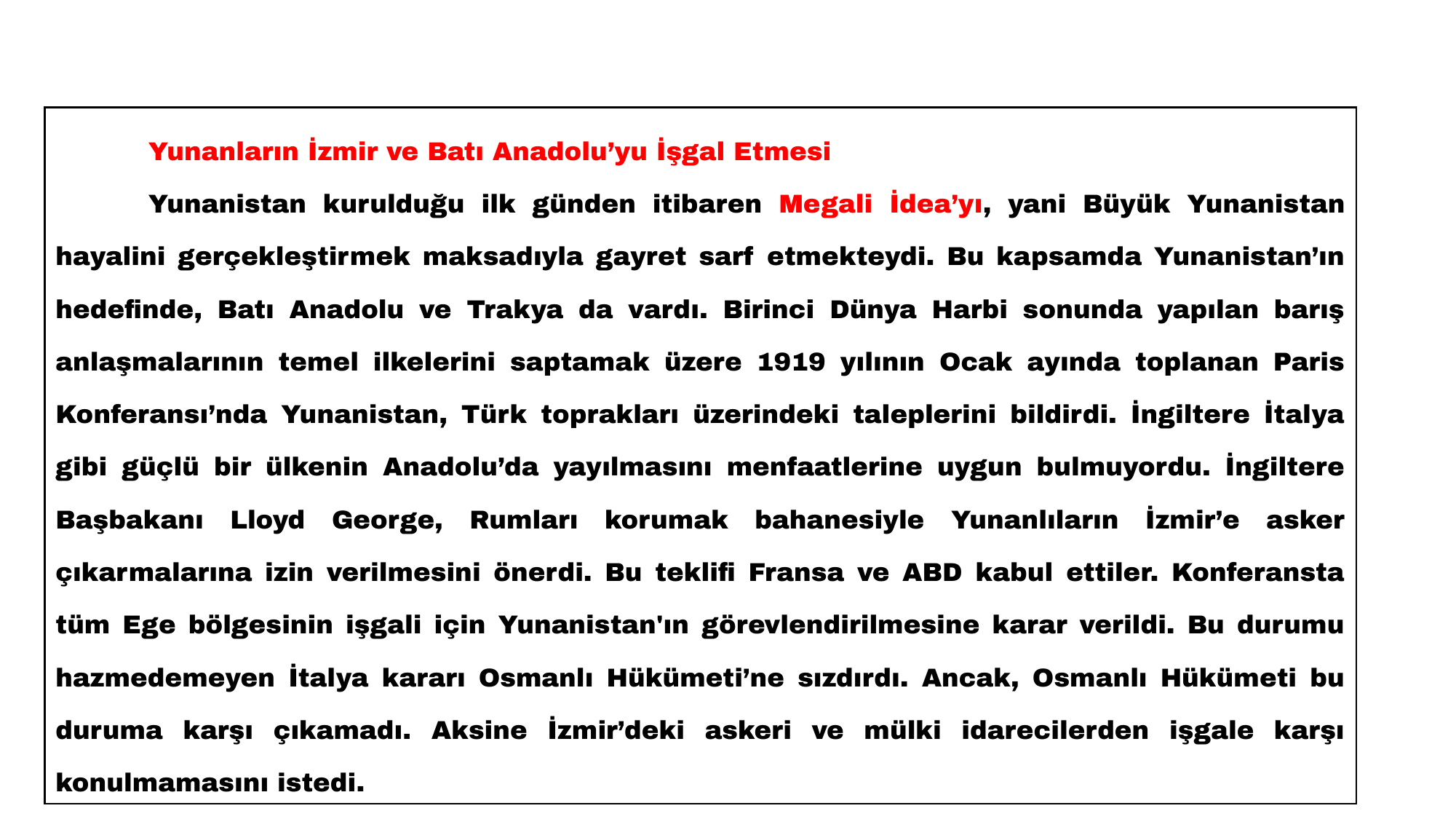

#
	Yunanların İzmir ve Batı Anadolu’yu İşgal Etmesi
	Yunanistan kurulduğu ilk günden itibaren Megali İdea’yı, yani Büyük Yunanistan hayalini gerçekleştirmek maksadıyla gayret sarf etmekteydi. Bu kapsamda Yunanistan’ın hedefinde, Batı Anadolu ve Trakya da vardı. Birinci Dünya Harbi sonunda yapılan barış anlaşmalarının temel ilkelerini saptamak üzere 1919 yılının Ocak ayında toplanan Paris Konferansı’nda Yunanistan, Türk toprakları üzerindeki taleplerini bildirdi. İngiltere İtalya gibi güçlü bir ülkenin Anadolu’da yayılmasını menfaatlerine uygun bulmuyordu. İngiltere Başbakanı Lloyd George, Rumları korumak bahanesiyle Yunanlıların İzmir’e asker çıkarmalarına izin verilmesini önerdi. Bu teklifi Fransa ve ABD kabul ettiler. Konferansta tüm Ege bölgesinin işgali için Yunanistan'ın görevlendirilmesine karar verildi. Bu durumu hazmedemeyen İtalya kararı Osmanlı Hükümeti’ne sızdırdı. Ancak, Osmanlı Hükümeti bu duruma karşı çıkamadı. Aksine İzmir’deki askeri ve mülki idarecilerden işgale karşı konulmamasını istedi.